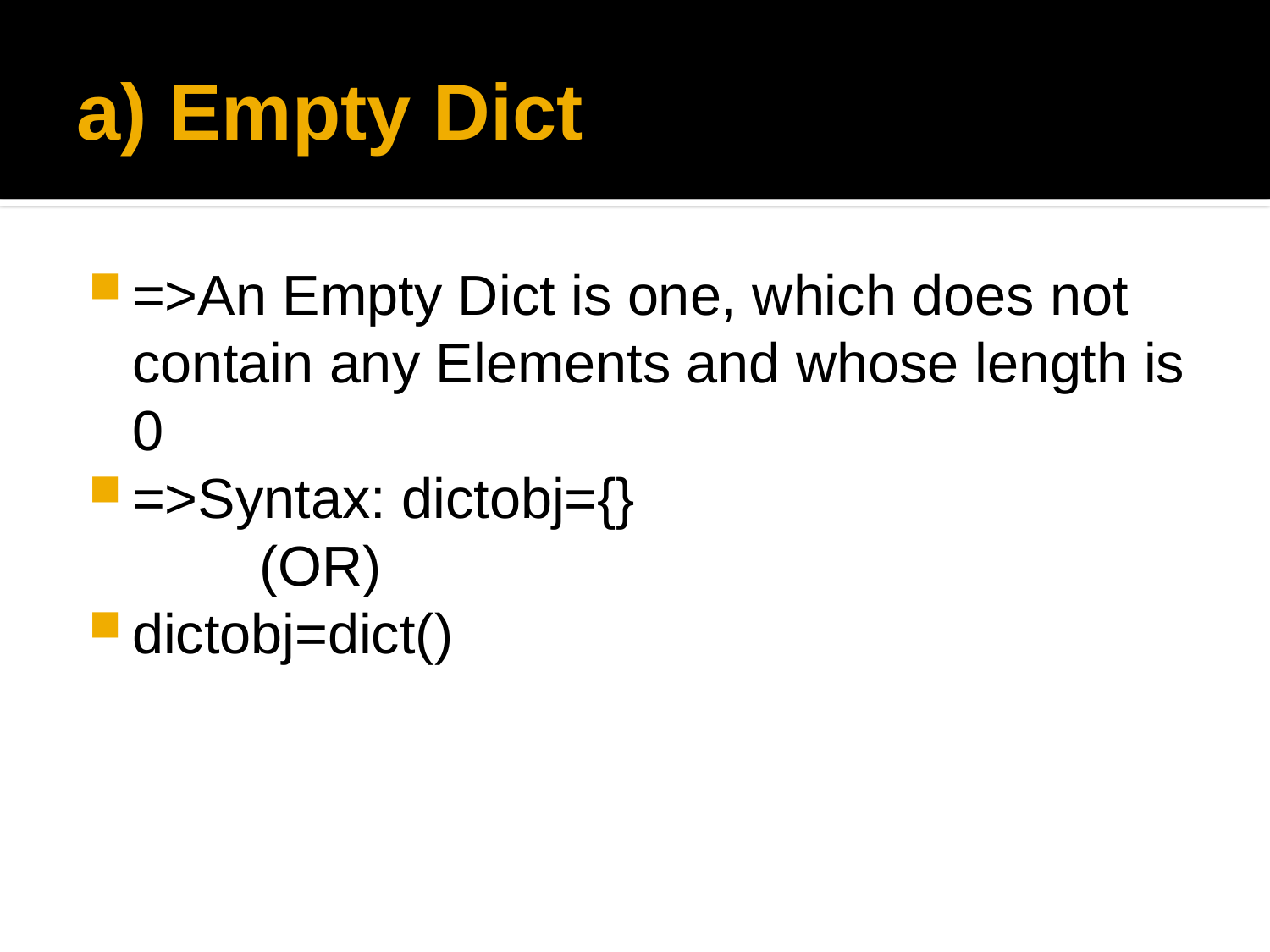

# a) Empty Dict
=>An Empty Dict is one, which does not contain any Elements and whose length is 0
=>Syntax: dictobj={}
		(OR)
dictobj=dict()